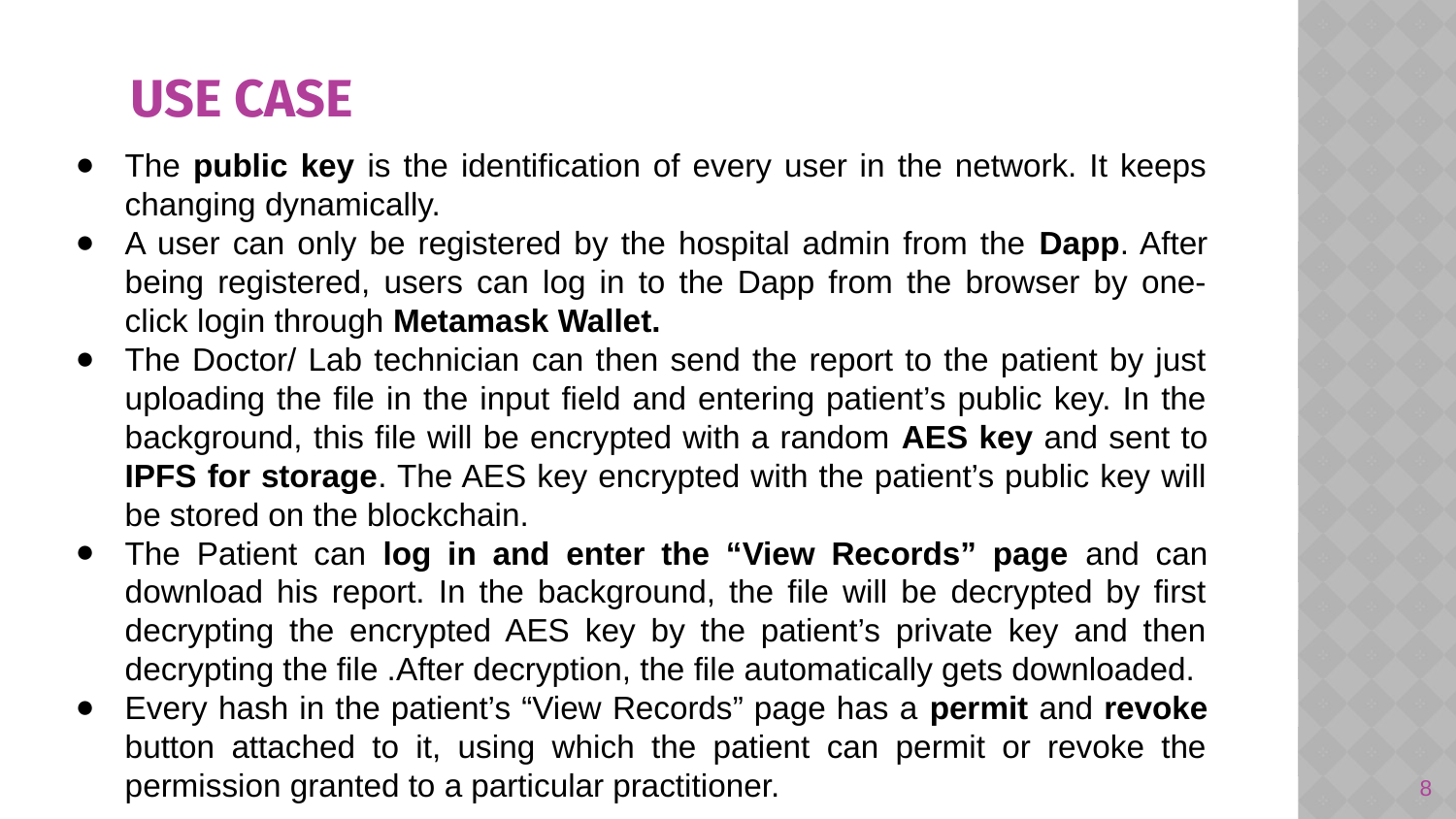

# USE CASE
The public key is the identification of every user in the network. It keeps changing dynamically.
A user can only be registered by the hospital admin from the Dapp. After being registered, users can log in to the Dapp from the browser by one-click login through Metamask Wallet.
The Doctor/ Lab technician can then send the report to the patient by just uploading the file in the input field and entering patient’s public key. In the background, this file will be encrypted with a random AES key and sent to IPFS for storage. The AES key encrypted with the patient’s public key will be stored on the blockchain.
The Patient can log in and enter the “View Records” page and can download his report. In the background, the file will be decrypted by first decrypting the encrypted AES key by the patient’s private key and then decrypting the file .After decryption, the file automatically gets downloaded.
Every hash in the patient’s “View Records” page has a permit and revoke button attached to it, using which the patient can permit or revoke the permission granted to a particular practitioner.

8